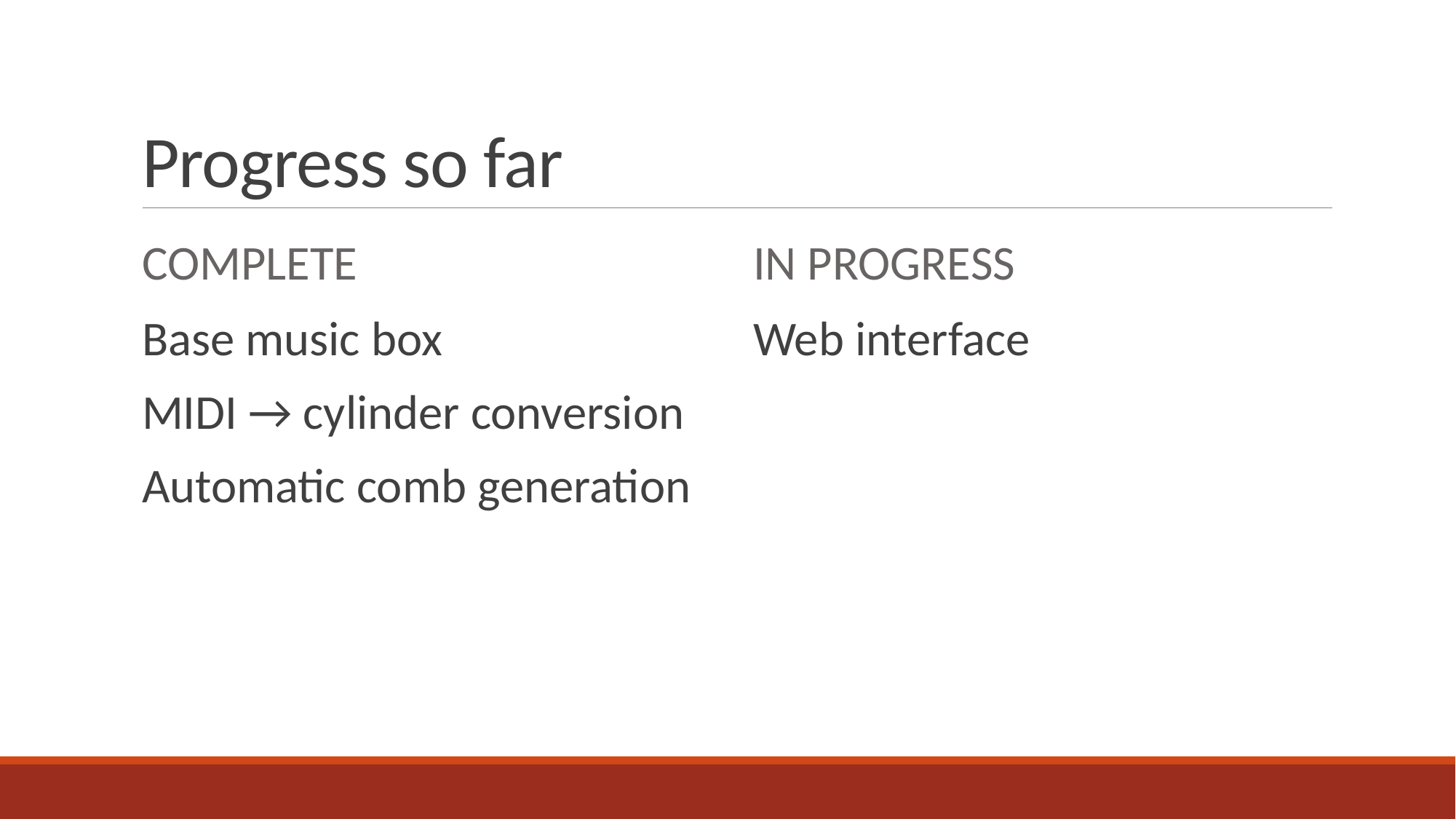

# Progress so far
Complete
In progress
Base music box
MIDI → cylinder conversion
Automatic comb generation
Web interface